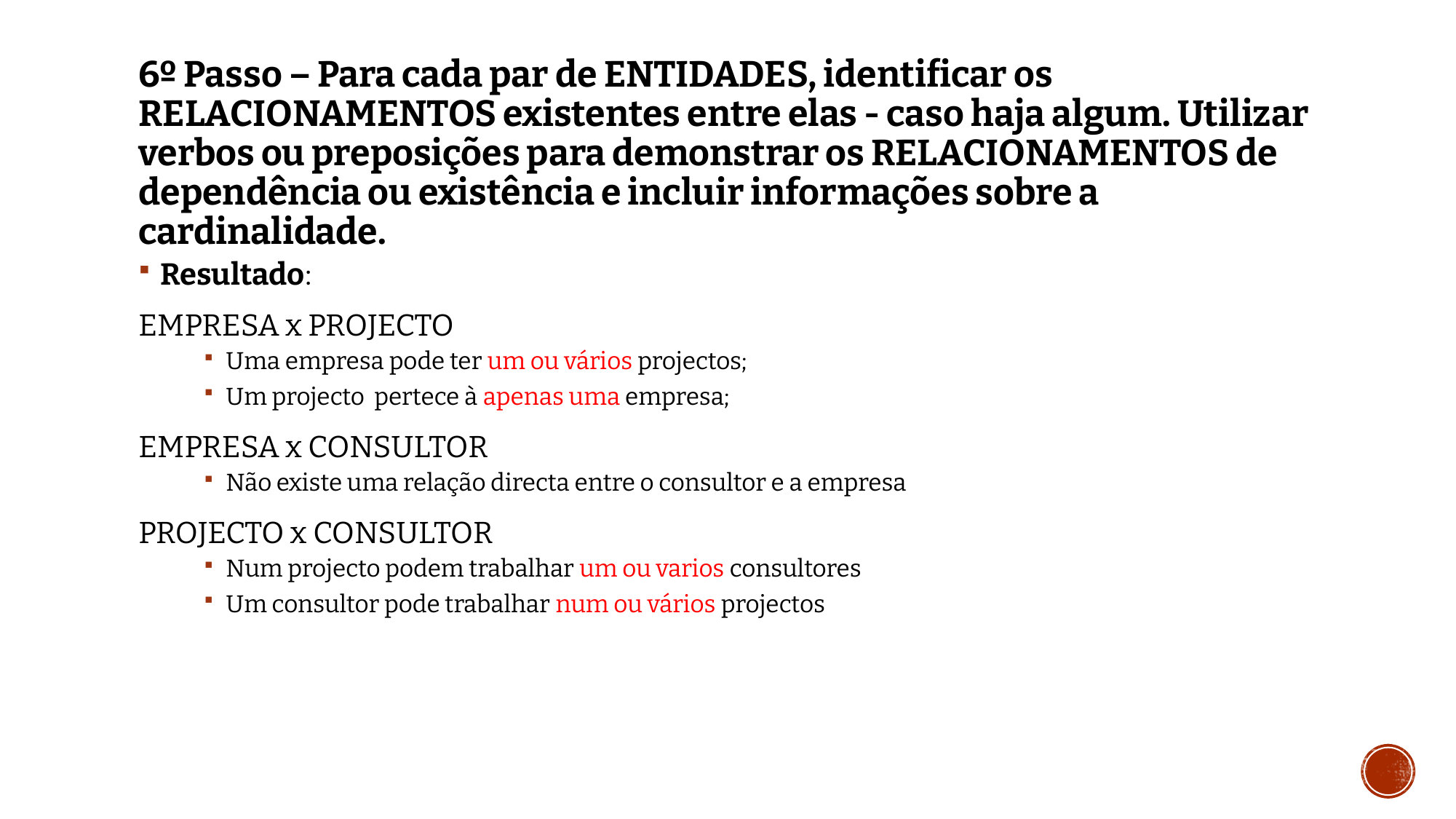

# 6º Passo – Para cada par de ENTIDADES, identificar os RELACIONAMENTOS existentes entre elas - caso haja algum. Utilizar verbos ou preposições para demonstrar os RELACIONAMENTOS de dependência ou existência e incluir informações sobre a cardinalidade.
Resultado:
EMPRESA x PROJECTO
Uma empresa pode ter um ou vários projectos;
Um projecto  pertece à apenas uma empresa;
EMPRESA x CONSULTOR
Não existe uma relação directa entre o consultor e a empresa
PROJECTO x CONSULTOR
Num projecto podem trabalhar um ou varios consultores
Um consultor pode trabalhar num ou vários projectos